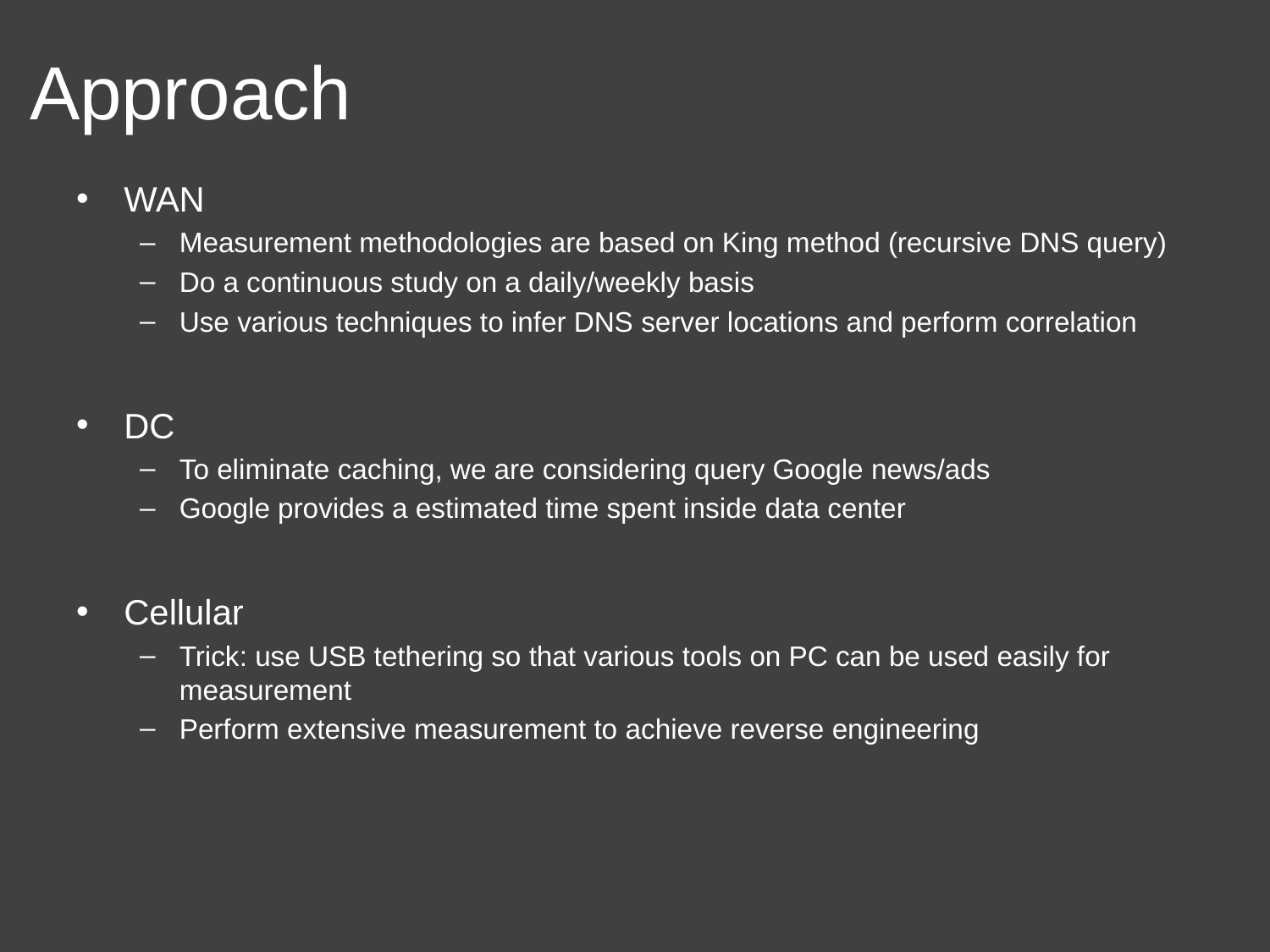

# Approach
WAN
Measurement methodologies are based on King method (recursive DNS query)
Do a continuous study on a daily/weekly basis
Use various techniques to infer DNS server locations and perform correlation

DC
To eliminate caching, we are considering query Google news/ads
Google provides a estimated time spent inside data center

Cellular
Trick: use USB tethering so that various tools on PC can be used easily for measurement
Perform extensive measurement to achieve reverse engineering